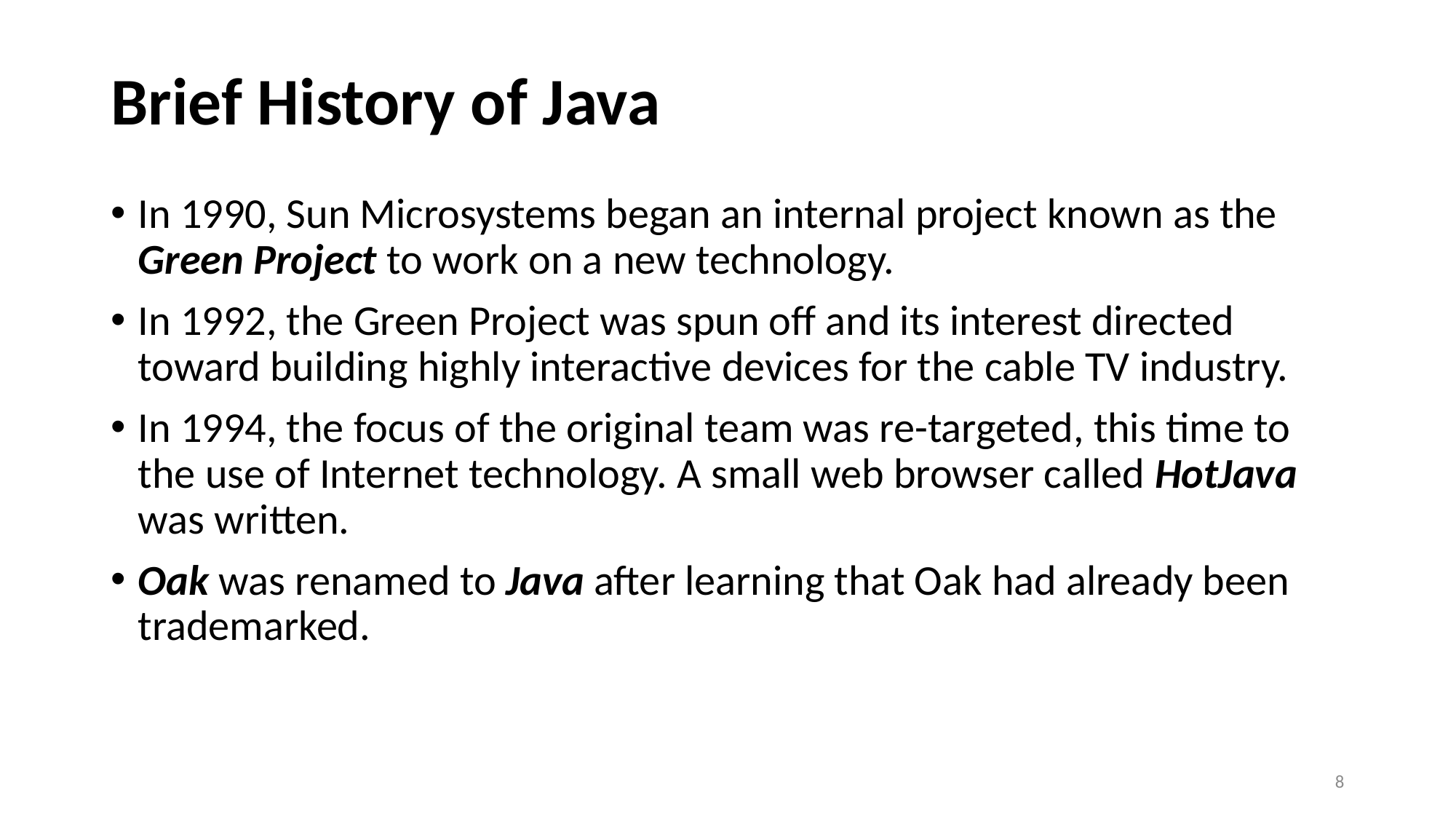

# Brief History of Java
In 1990, Sun Microsystems began an internal project known as the Green Project to work on a new technology.
In 1992, the Green Project was spun off and its interest directed toward building highly interactive devices for the cable TV industry.
In 1994, the focus of the original team was re-targeted, this time to the use of Internet technology. A small web browser called HotJava was written.
Oak was renamed to Java after learning that Oak had already been trademarked.
8